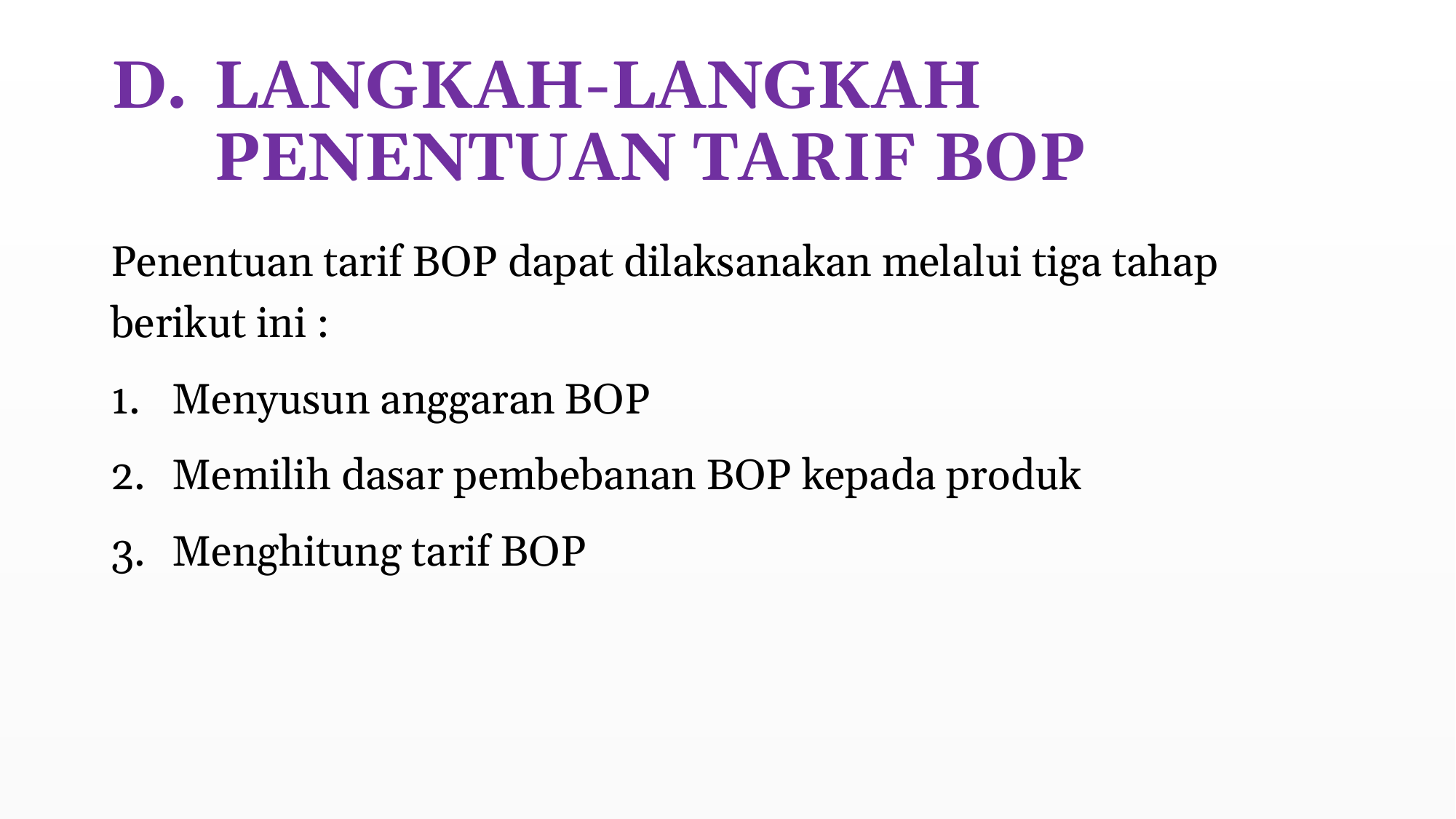

# LANGKAH-LANGKAH PENENTUAN TARIF BOP
Penentuan tarif BOP dapat dilaksanakan melalui tiga tahap berikut ini :
Menyusun anggaran BOP
Memilih dasar pembebanan BOP kepada produk
Menghitung tarif BOP